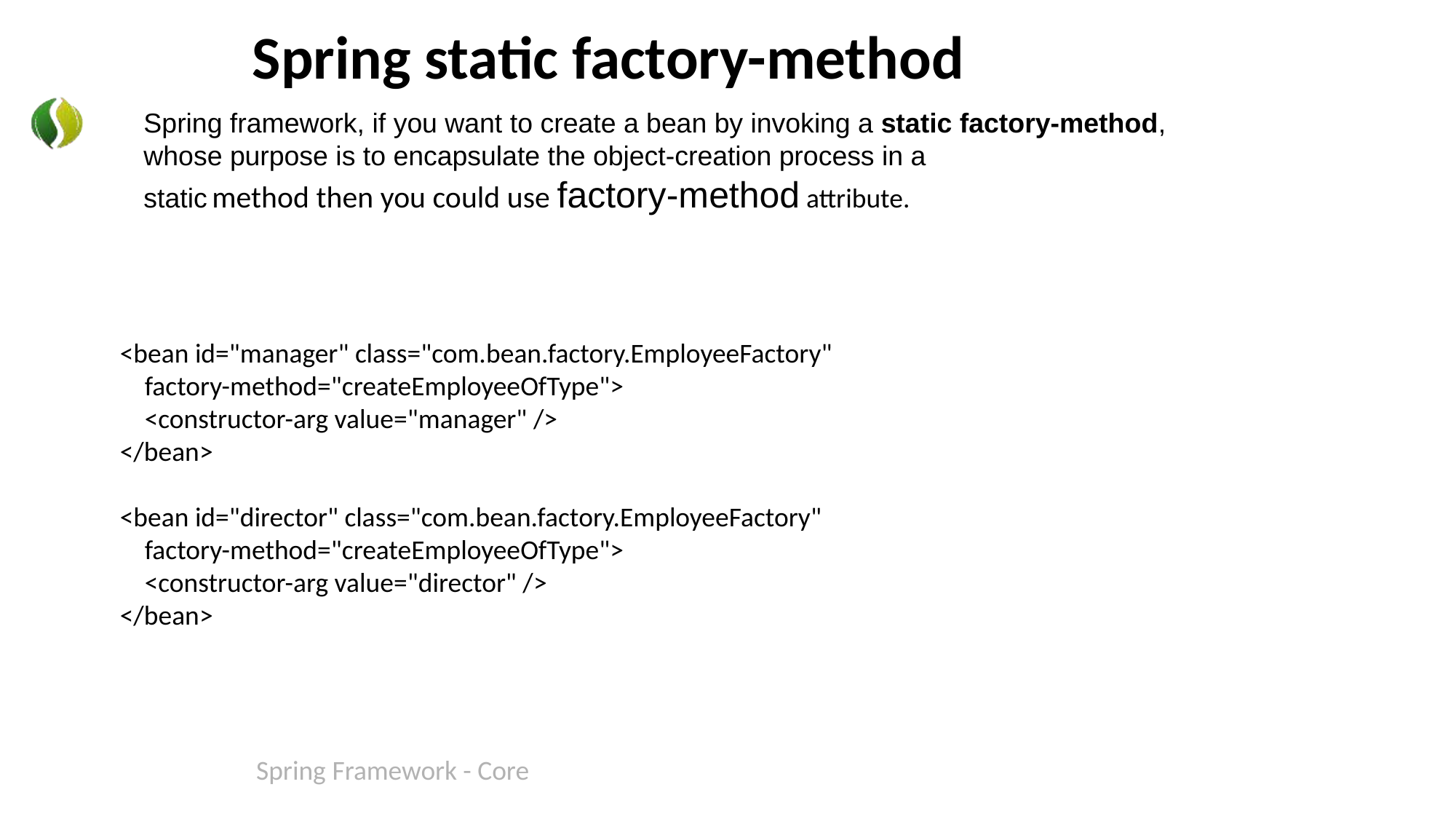

Spring static factory-method
Spring framework, if you want to create a bean by invoking a static factory-method,
whose purpose is to encapsulate the object-creation process in a
static method then you could use factory-method attribute.
<bean id="manager" class="com.bean.factory.EmployeeFactory"
    factory-method="createEmployeeOfType">
    <constructor-arg value="manager" />
</bean>

<bean id="director" class="com.bean.factory.EmployeeFactory"
    factory-method="createEmployeeOfType">
    <constructor-arg value="director" />
</bean>
Spring Framework - Core